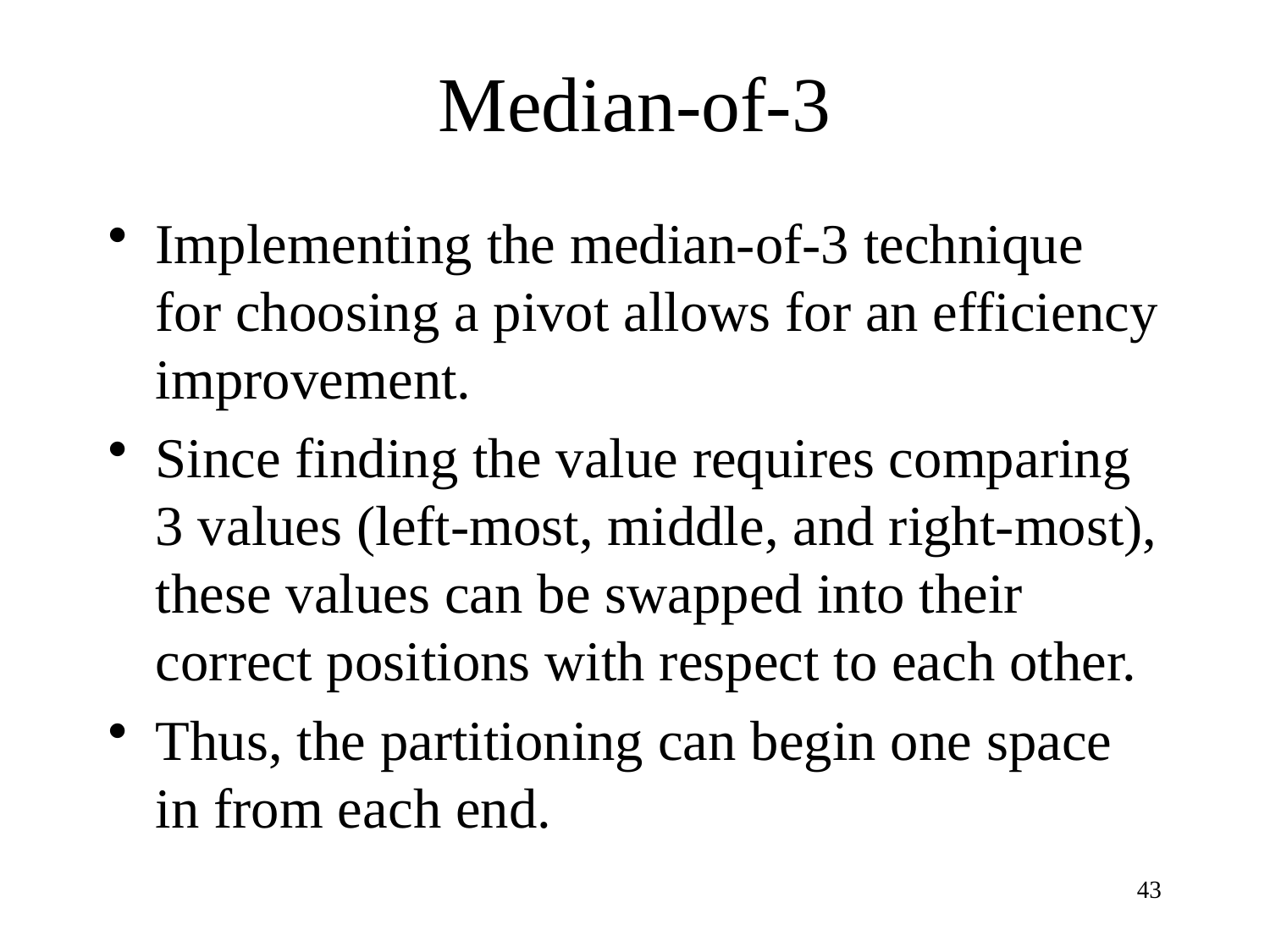

# Median-of-3
Implementing the median-of-3 technique for choosing a pivot allows for an efficiency improvement.
Since finding the value requires comparing 3 values (left-most, middle, and right-most), these values can be swapped into their correct positions with respect to each other.
Thus, the partitioning can begin one space in from each end.
43